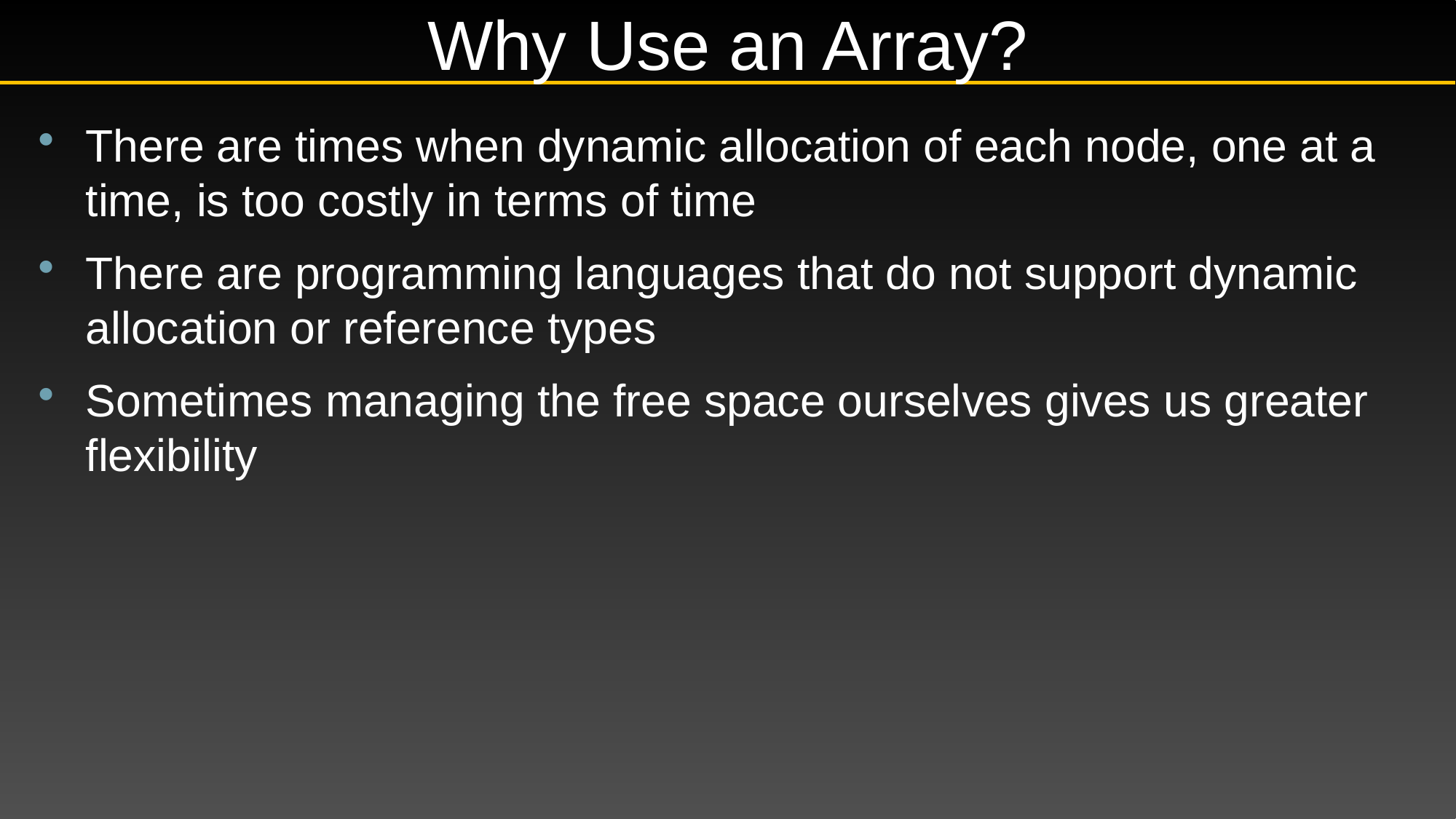

# Why Use an Array?
There are times when dynamic allocation of each node, one at a time, is too costly in terms of time
There are programming languages that do not support dynamic allocation or reference types
Sometimes managing the free space ourselves gives us greater flexibility